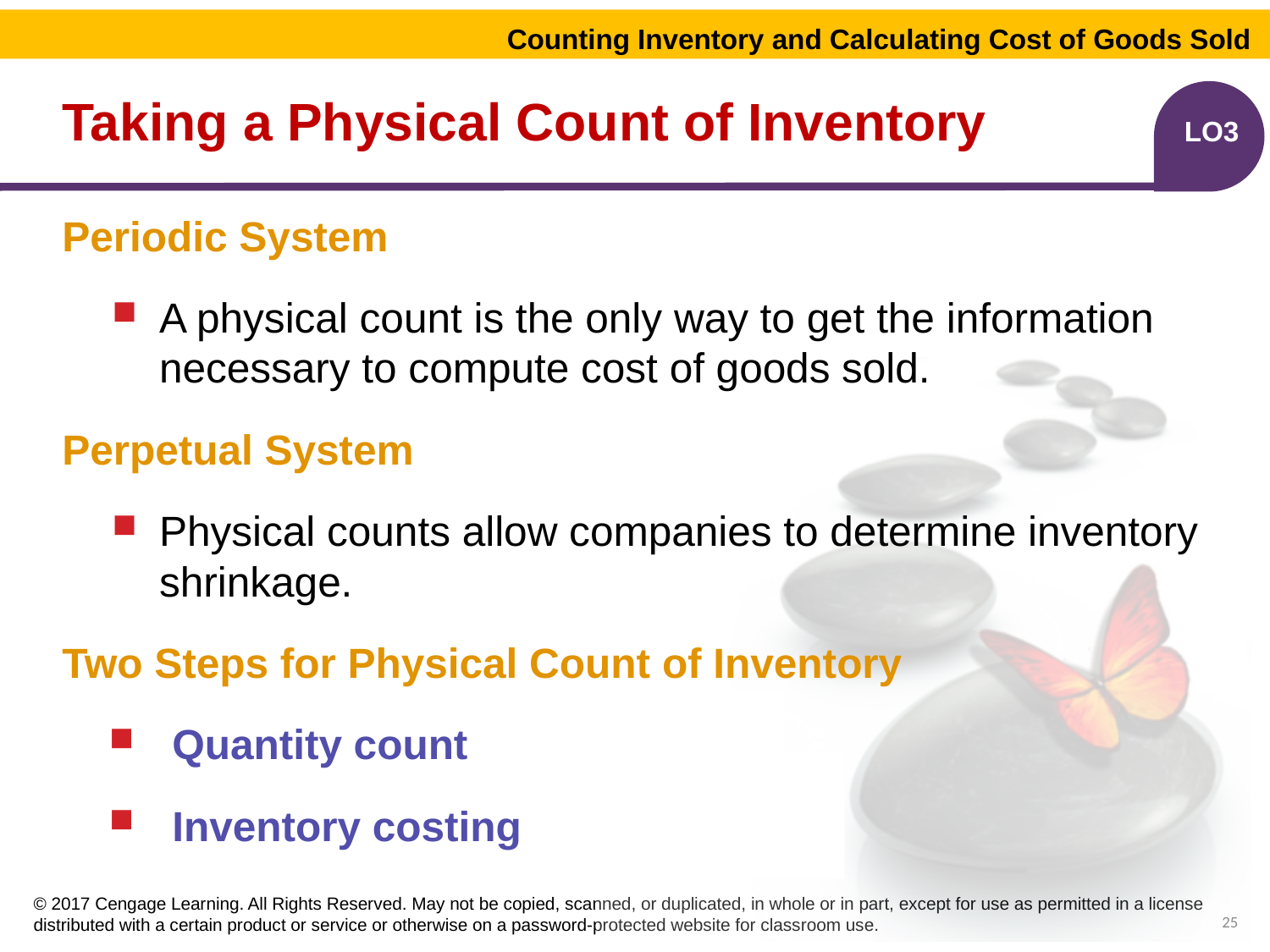

Counting Inventory and Calculating Cost of Goods Sold
# Taking a Physical Count of Inventory
LO3
Periodic System
A physical count is the only way to get the information necessary to compute cost of goods sold.
Perpetual System
Physical counts allow companies to determine inventory shrinkage.
Two Steps for Physical Count of Inventory
Quantity count
Inventory costing

25